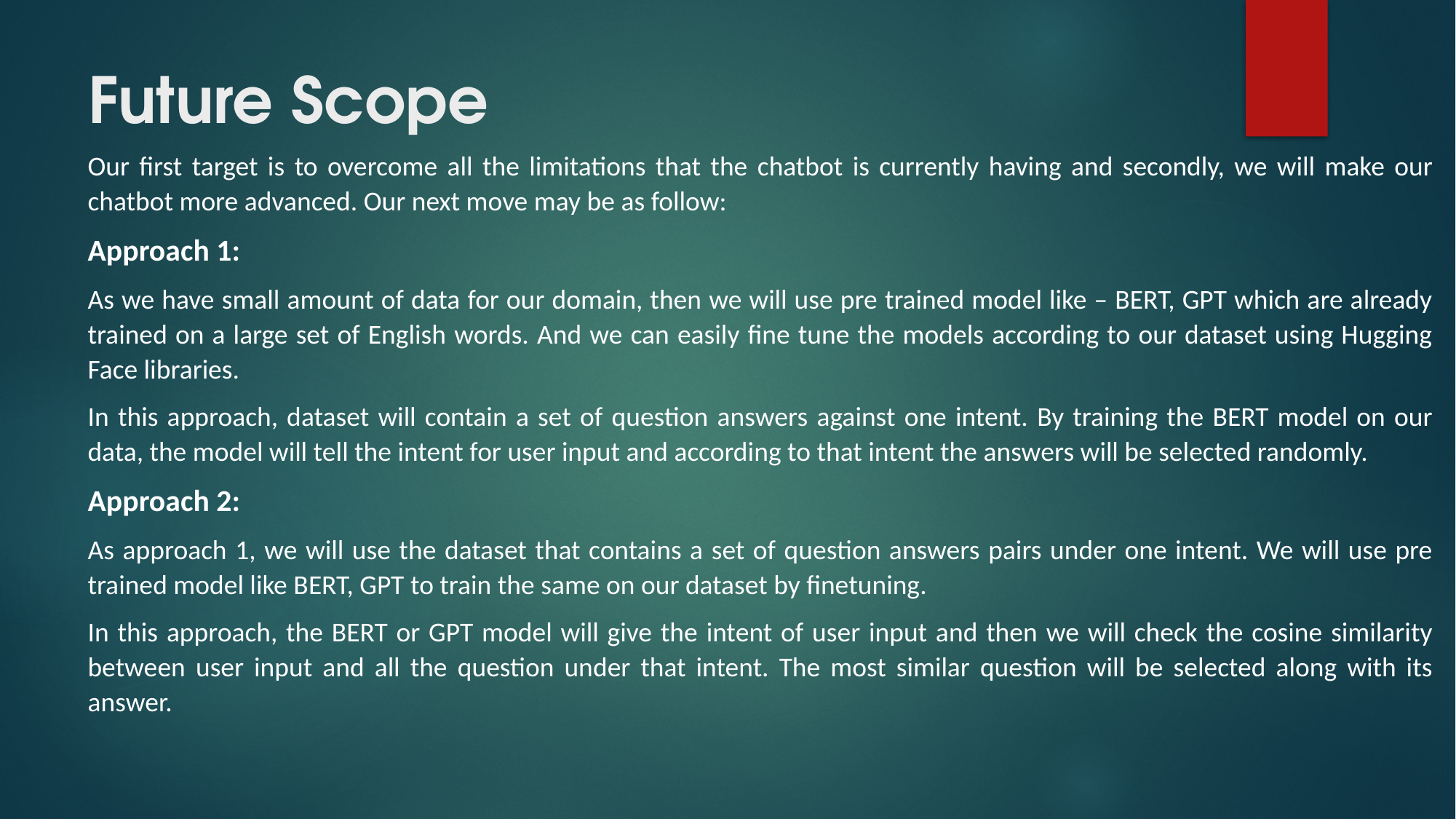

# Future Scope
Our first target is to overcome all the limitations that the chatbot is currently having and secondly, we will make our chatbot more advanced. Our next move may be as follow:
Approach 1:
As we have small amount of data for our domain, then we will use pre trained model like – BERT, GPT which are already trained on a large set of English words. And we can easily fine tune the models according to our dataset using Hugging Face libraries.
In this approach, dataset will contain a set of question answers against one intent. By training the BERT model on our data, the model will tell the intent for user input and according to that intent the answers will be selected randomly.
Approach 2:
As approach 1, we will use the dataset that contains a set of question answers pairs under one intent. We will use pre trained model like BERT, GPT to train the same on our dataset by finetuning.
In this approach, the BERT or GPT model will give the intent of user input and then we will check the cosine similarity between user input and all the question under that intent. The most similar question will be selected along with its answer.